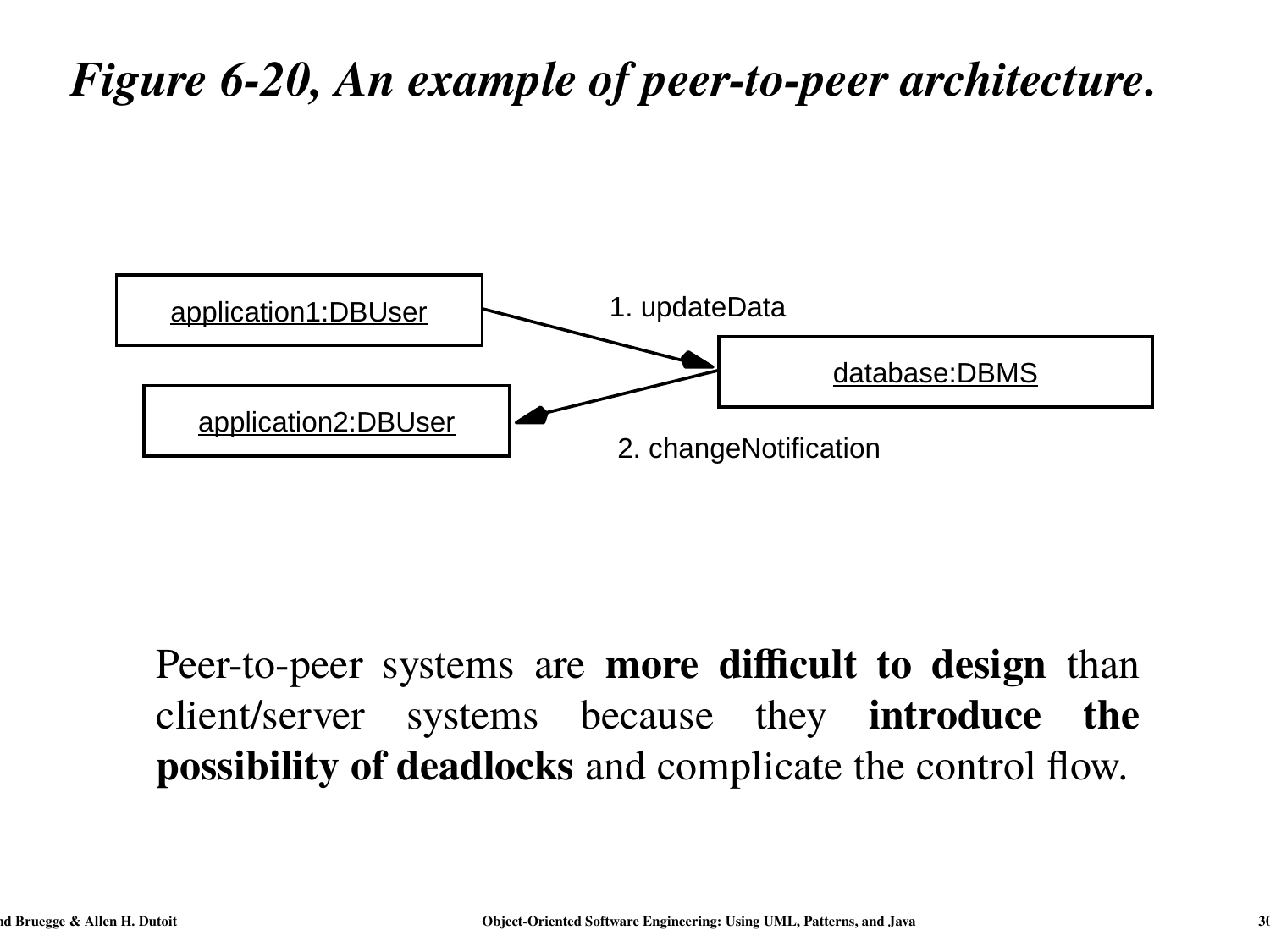

# Figure 6-20, An example of peer-to-peer architecture.

1. updateData
application1:DBUser

database:DBMS

application2:DBUser

2. changeNotification
Peer-to-peer systems are more difficult to design than client/server systems because they introduce the possibility of deadlocks and complicate the control flow.